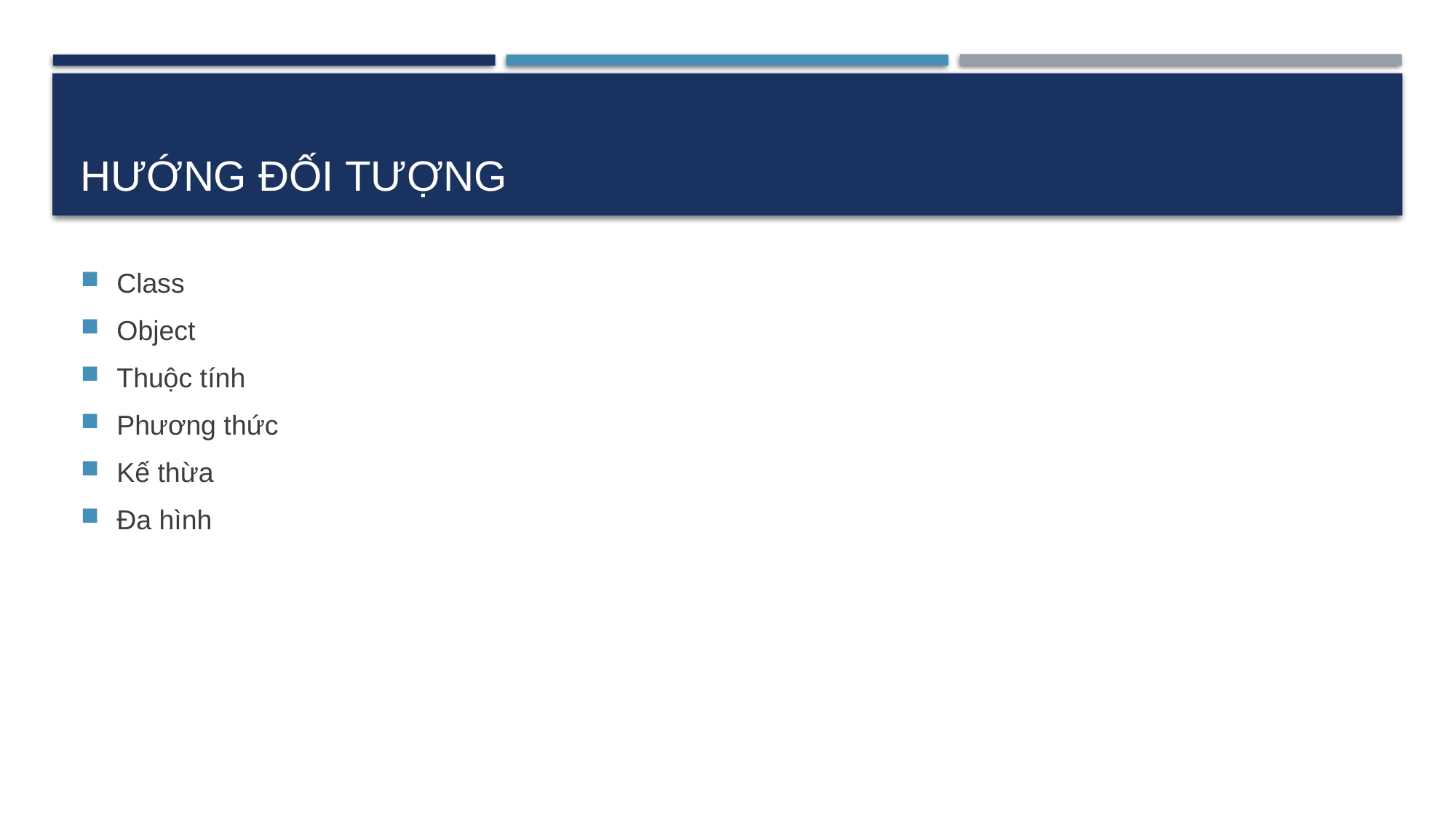

# Hướng đối tượng
Class
Object
Thuộc tính
Phương thức
Kế thừa
Đa hình